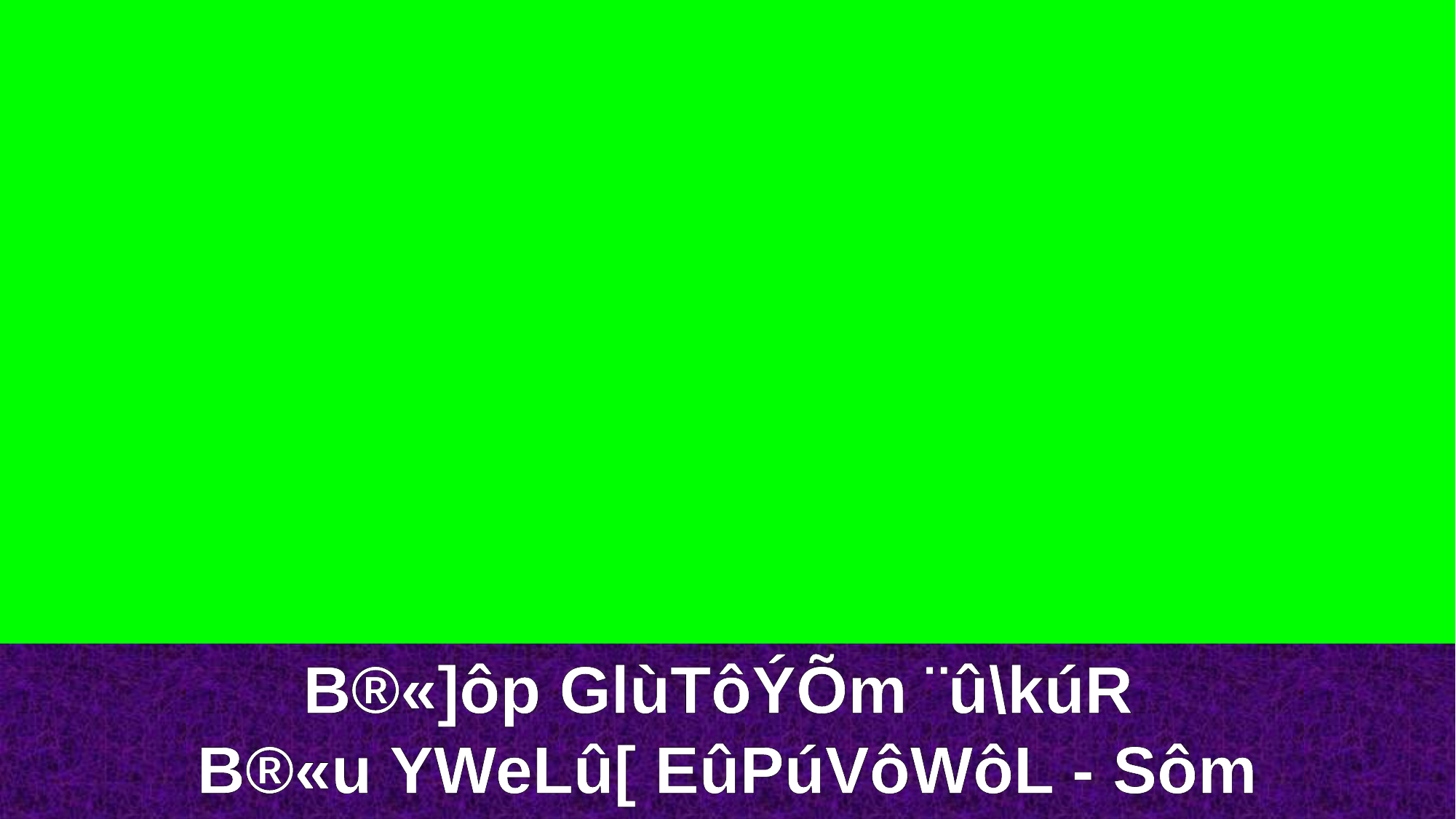

B®«]ôp GlùTôÝÕm ¨û\kúR
B®«u YWeLû[ EûPúVôWôL - Sôm